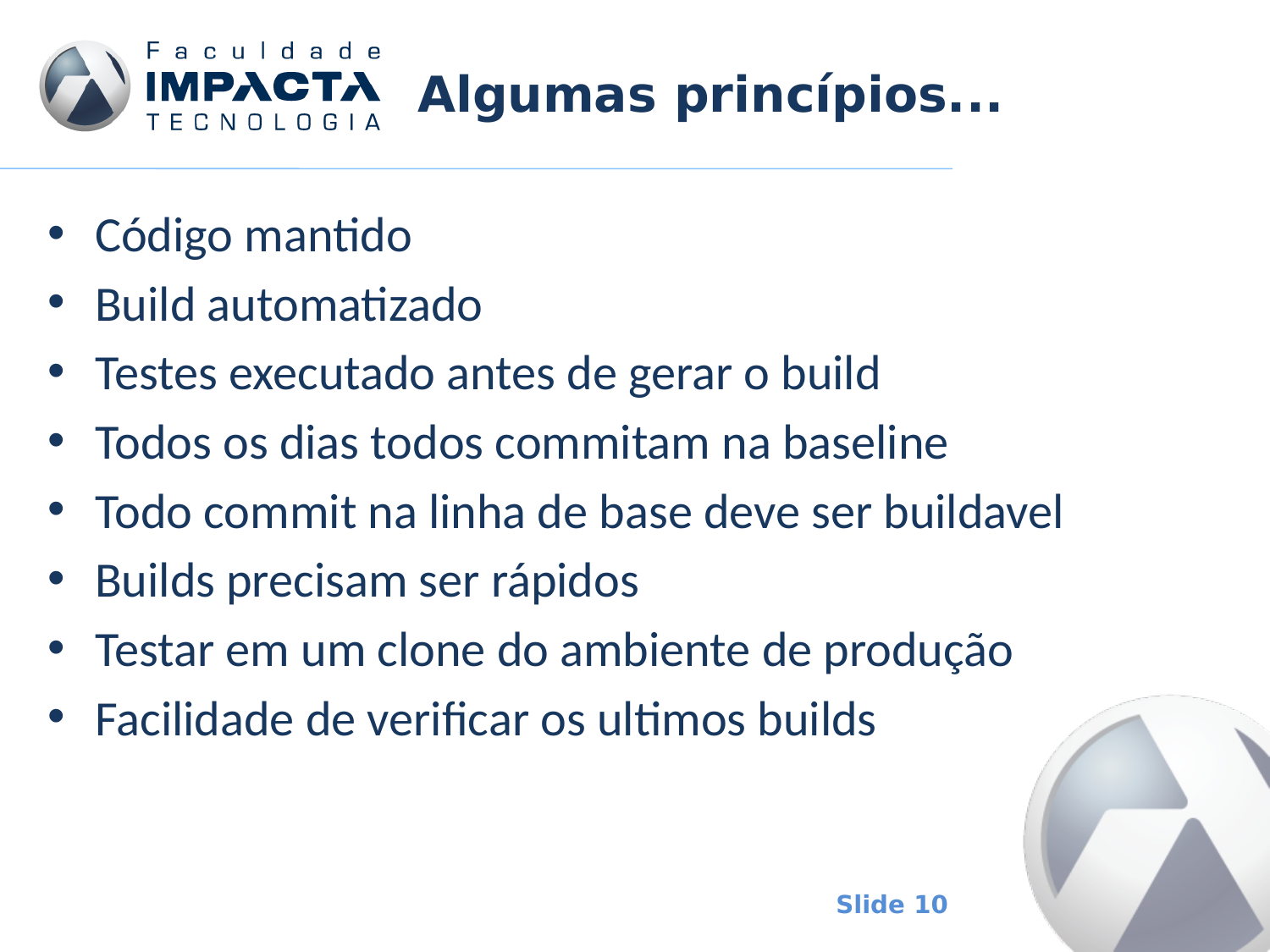

# Algumas princípios...
Código mantido
Build automatizado
Testes executado antes de gerar o build
Todos os dias todos commitam na baseline
Todo commit na linha de base deve ser buildavel
Builds precisam ser rápidos
Testar em um clone do ambiente de produção
Facilidade de verificar os ultimos builds